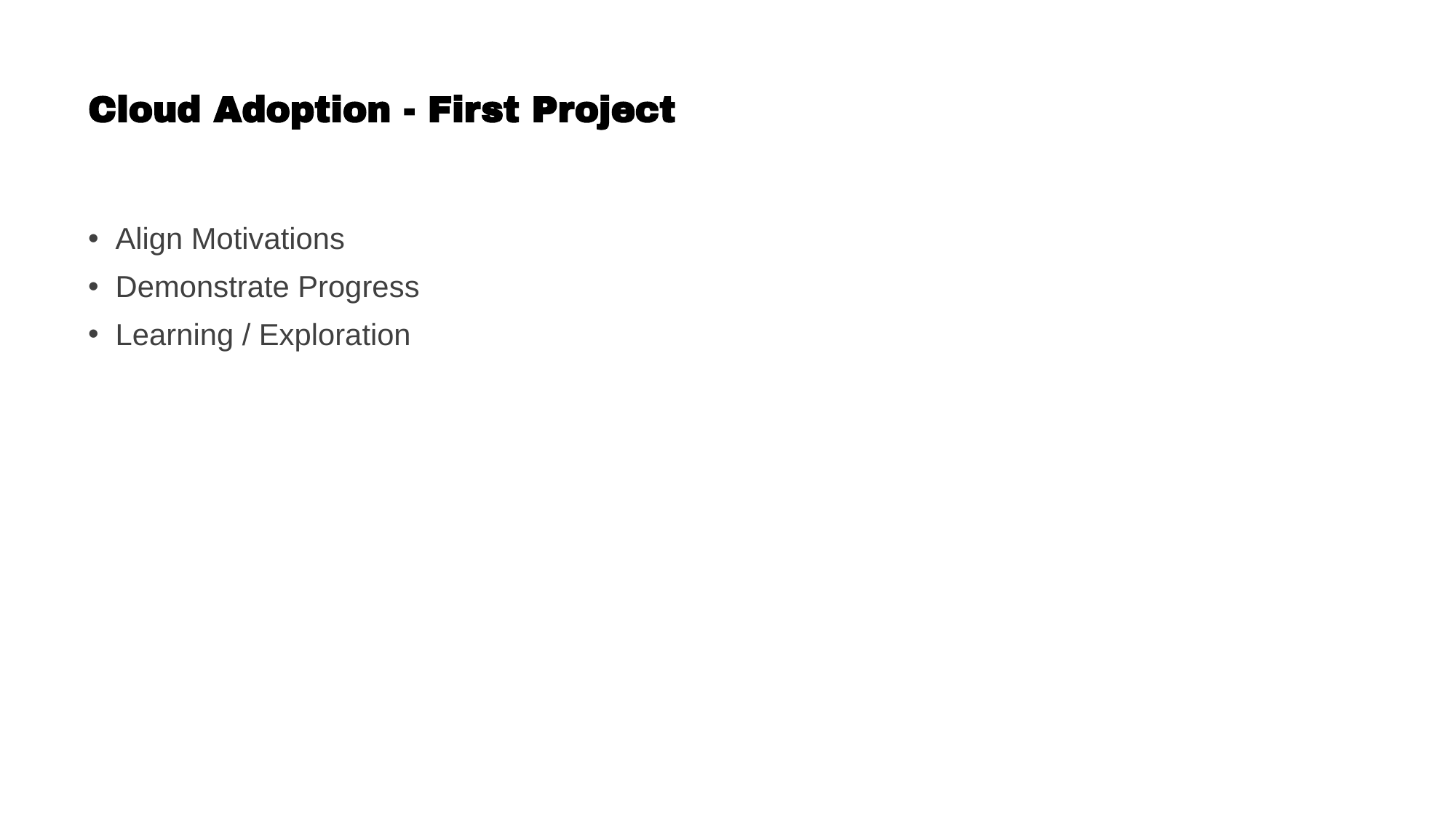

# Cloud Adoption - First Project
Align Motivations
Demonstrate Progress
Learning / Exploration